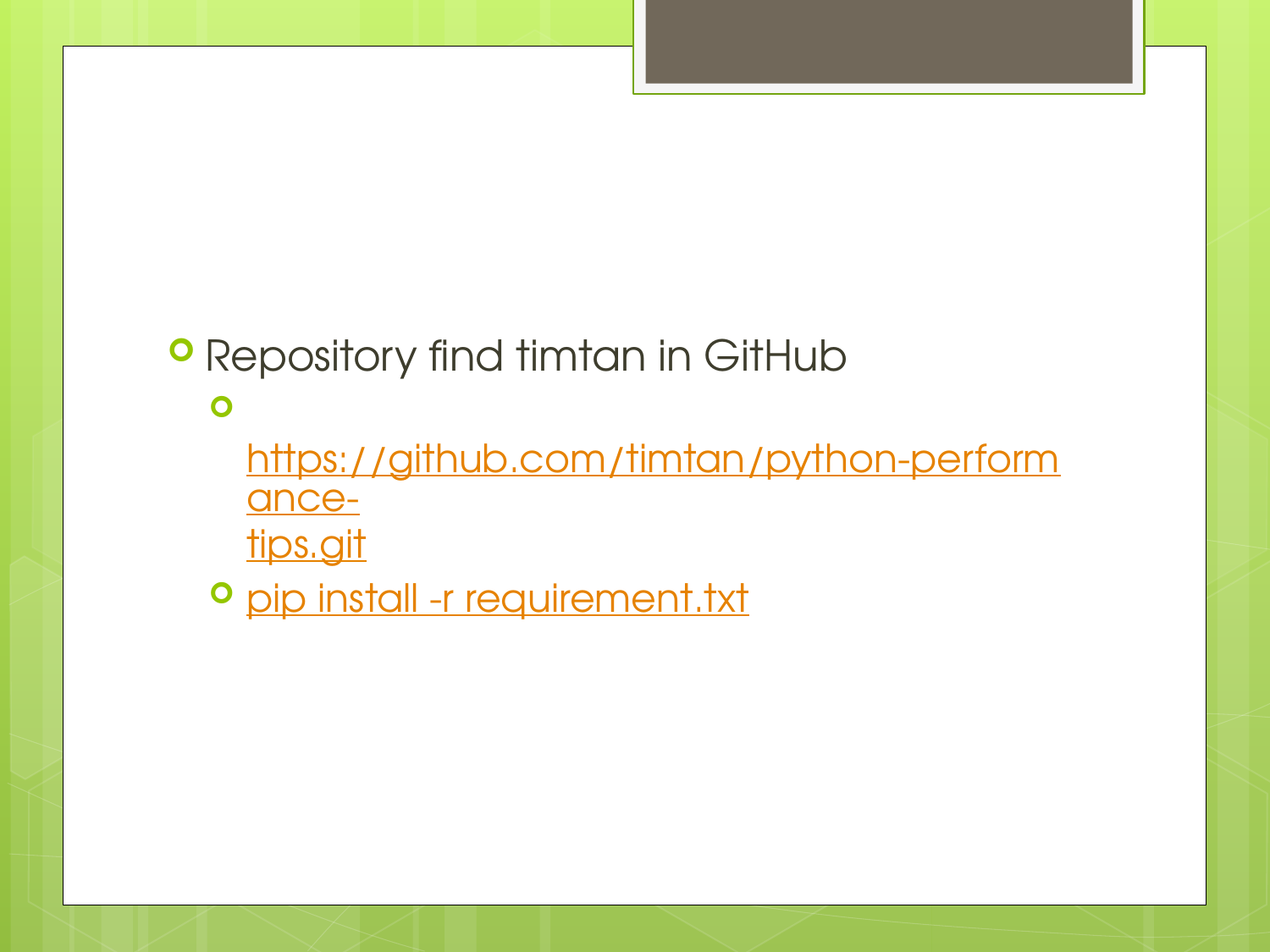

#
Repository find timtan in GitHub
	https://github.com/timtan/python-performance-tips.git
pip install -r requirement.txt